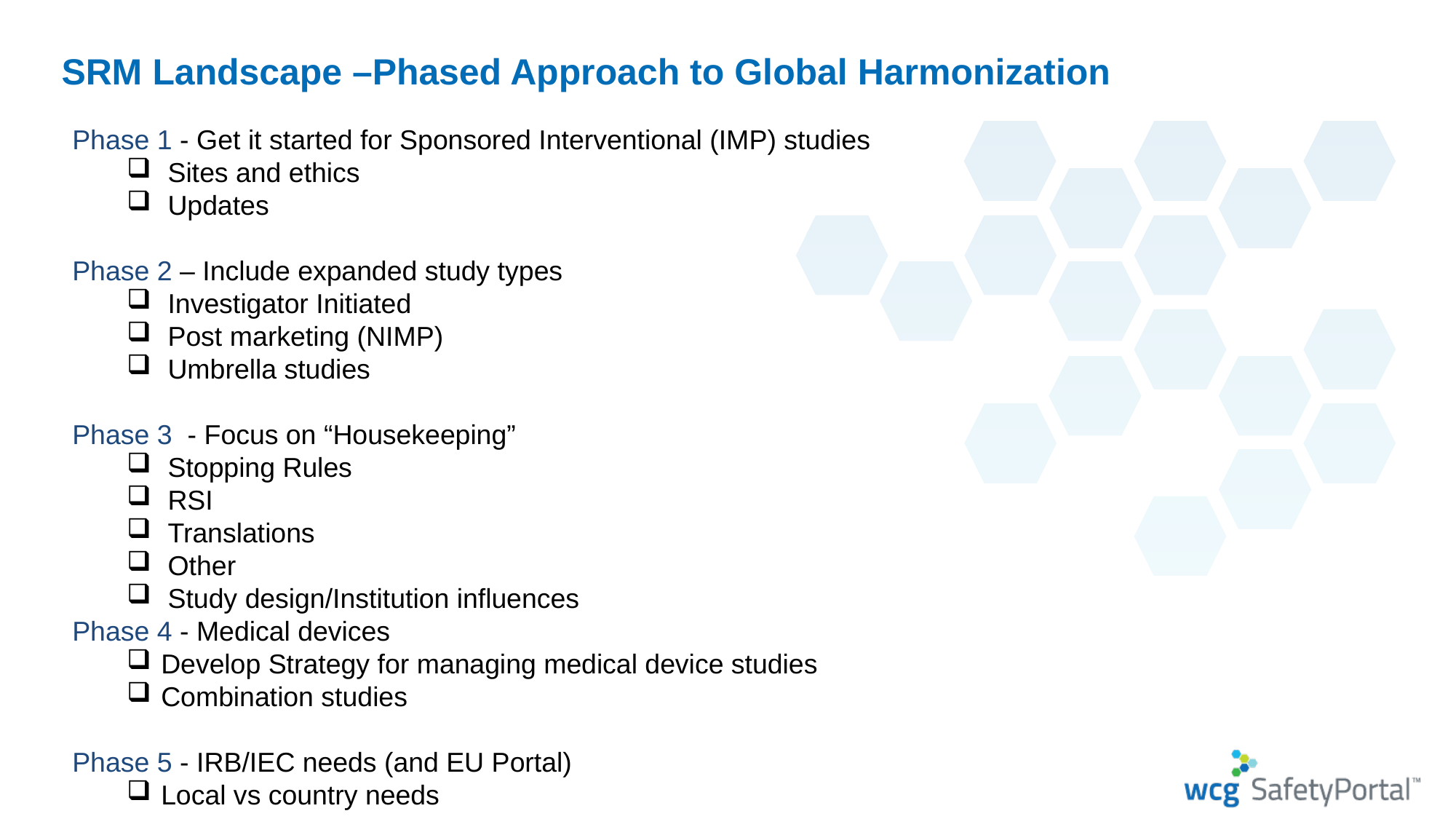

# SRM Landscape –Phased Approach to Global Harmonization
Phase 1 - Get it started for Sponsored Interventional (IMP) studies
Sites and ethics
Updates

Phase 2 – Include expanded study types
Investigator Initiated
Post marketing (NIMP)
Umbrella studies

Phase 3  - Focus on “Housekeeping”
Stopping Rules
RSI
Translations
Other
Study design/Institution influences
Phase 4 - Medical devices
Develop Strategy for managing medical device studies
Combination studies

Phase 5 - IRB/IEC needs (and EU Portal)
Local vs country needs

Phase 6 - Consider Health Authorities